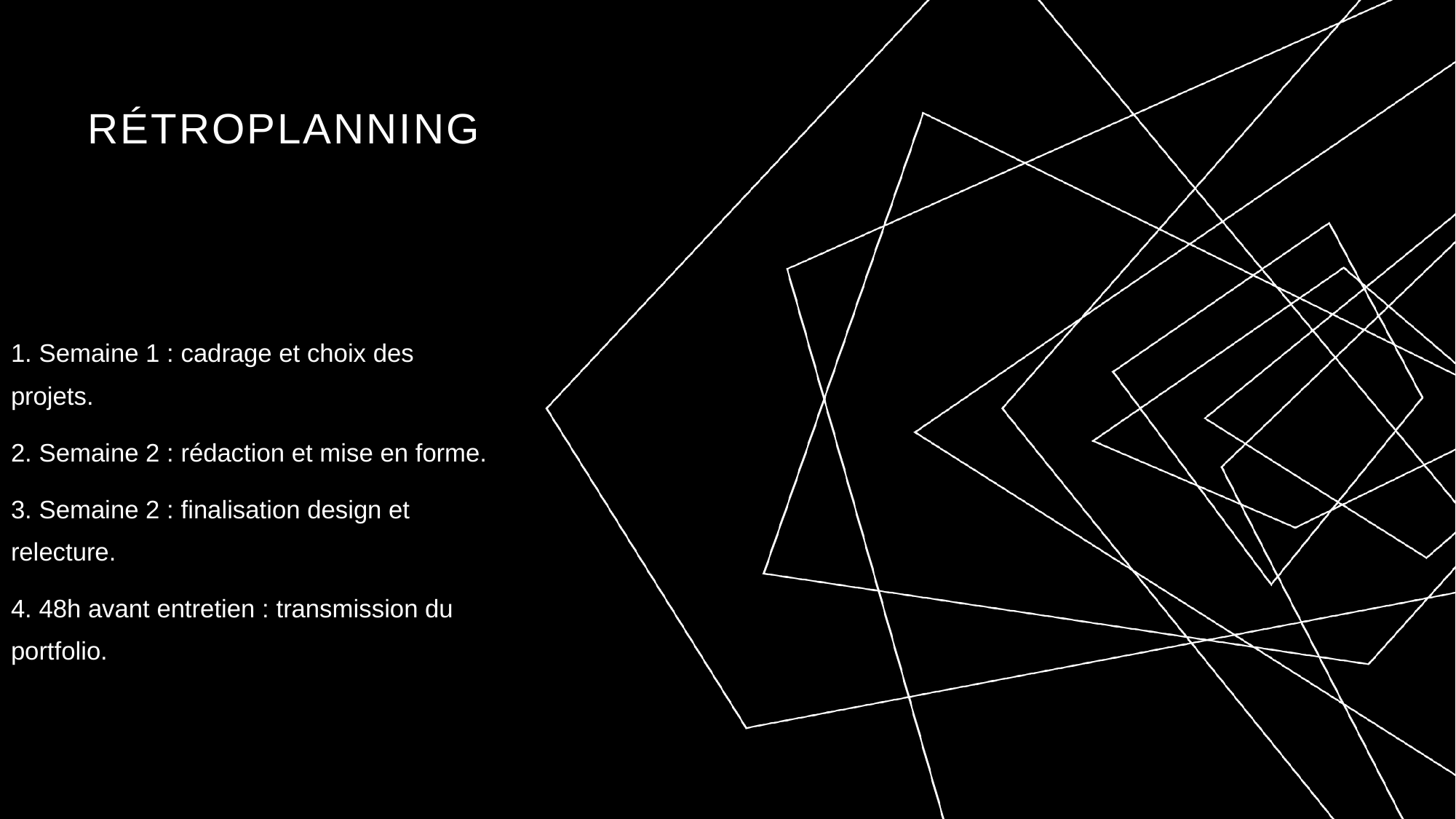

# Rétroplanning
1. Semaine 1 : cadrage et choix des projets.
2. Semaine 2 : rédaction et mise en forme.
3. Semaine 2 : finalisation design et relecture.
4. 48h avant entretien : transmission du portfolio.